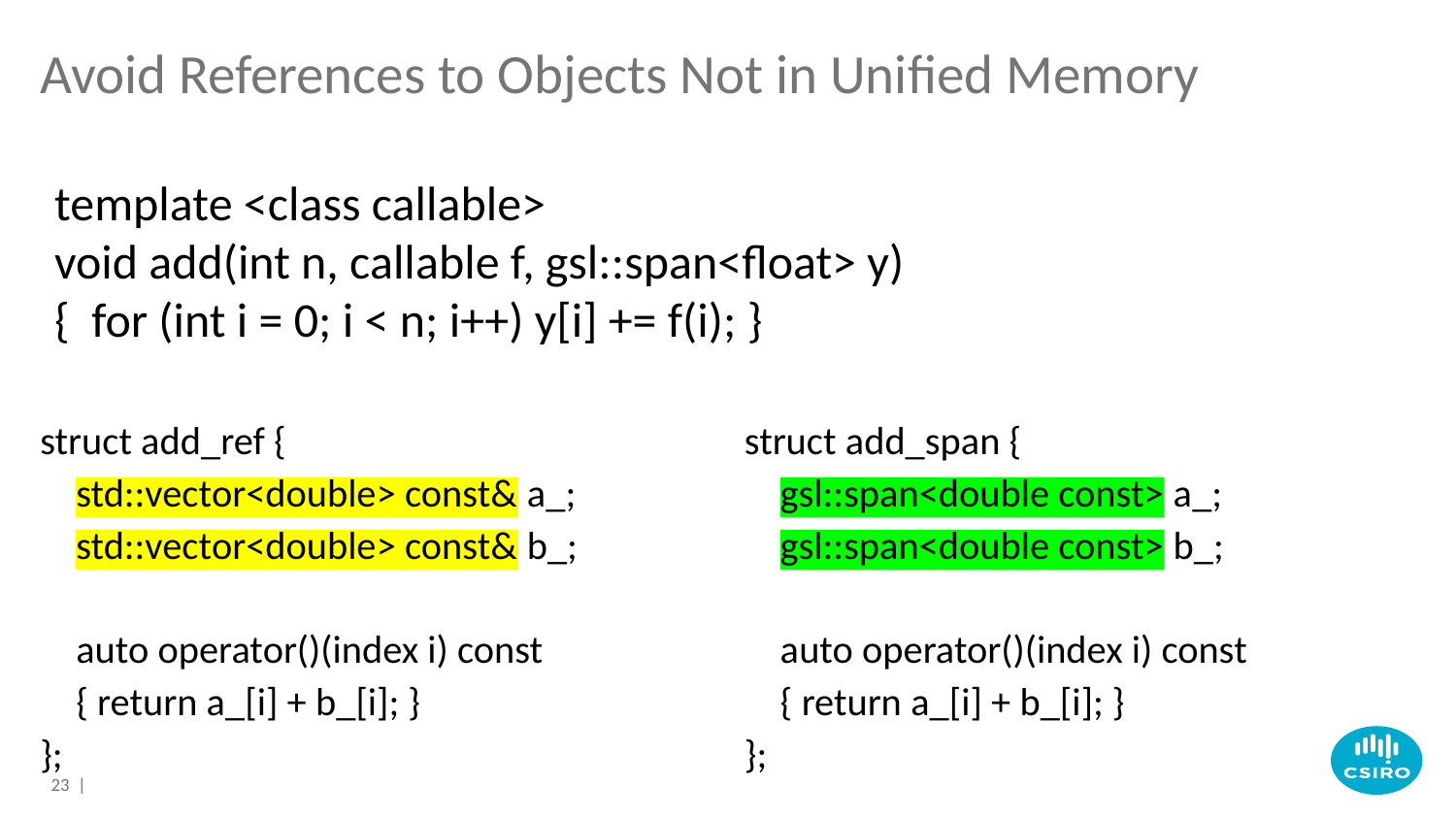

# Avoid References to Objects Not in Unified Memory
template <class callable>
void add(int n, callable f, gsl::span<float> y)
{  for (int i = 0; i < n; i++) y[i] += f(i); }
struct add_ref {
    std::vector<double> const& a_;
    std::vector<double> const& b_;

    auto operator()(index i) const
    { return a_[i] + b_[i]; }
};

struct add_span {
    gsl::span<double const> a_;
    gsl::span<double const> b_;

    auto operator()(index i) const
    { return a_[i] + b_[i]; }
};

23  |